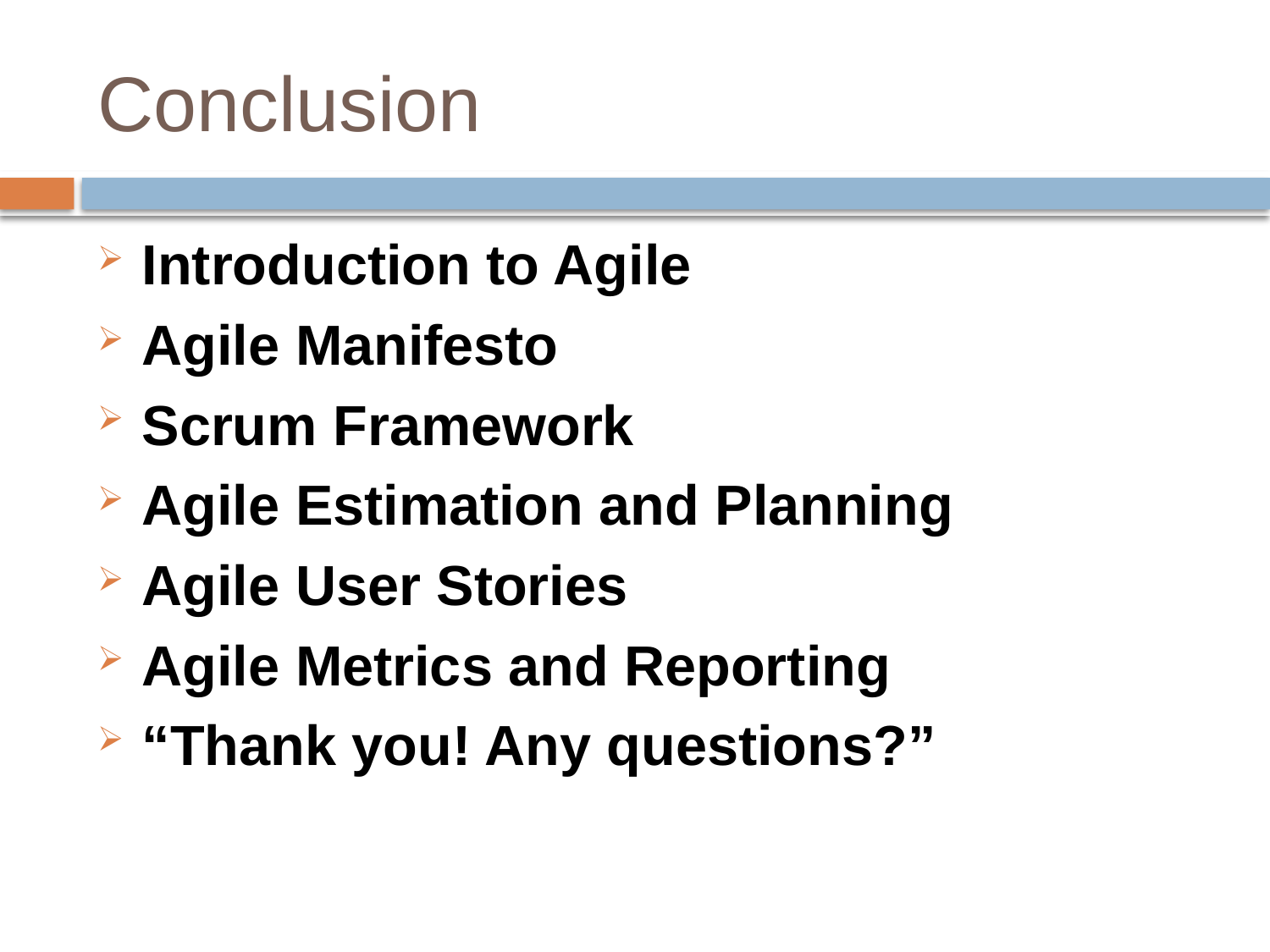

# Conclusion
Introduction to Agile
Agile Manifesto
Scrum Framework
Agile Estimation and Planning
Agile User Stories
Agile Metrics and Reporting
“Thank you! Any questions?”